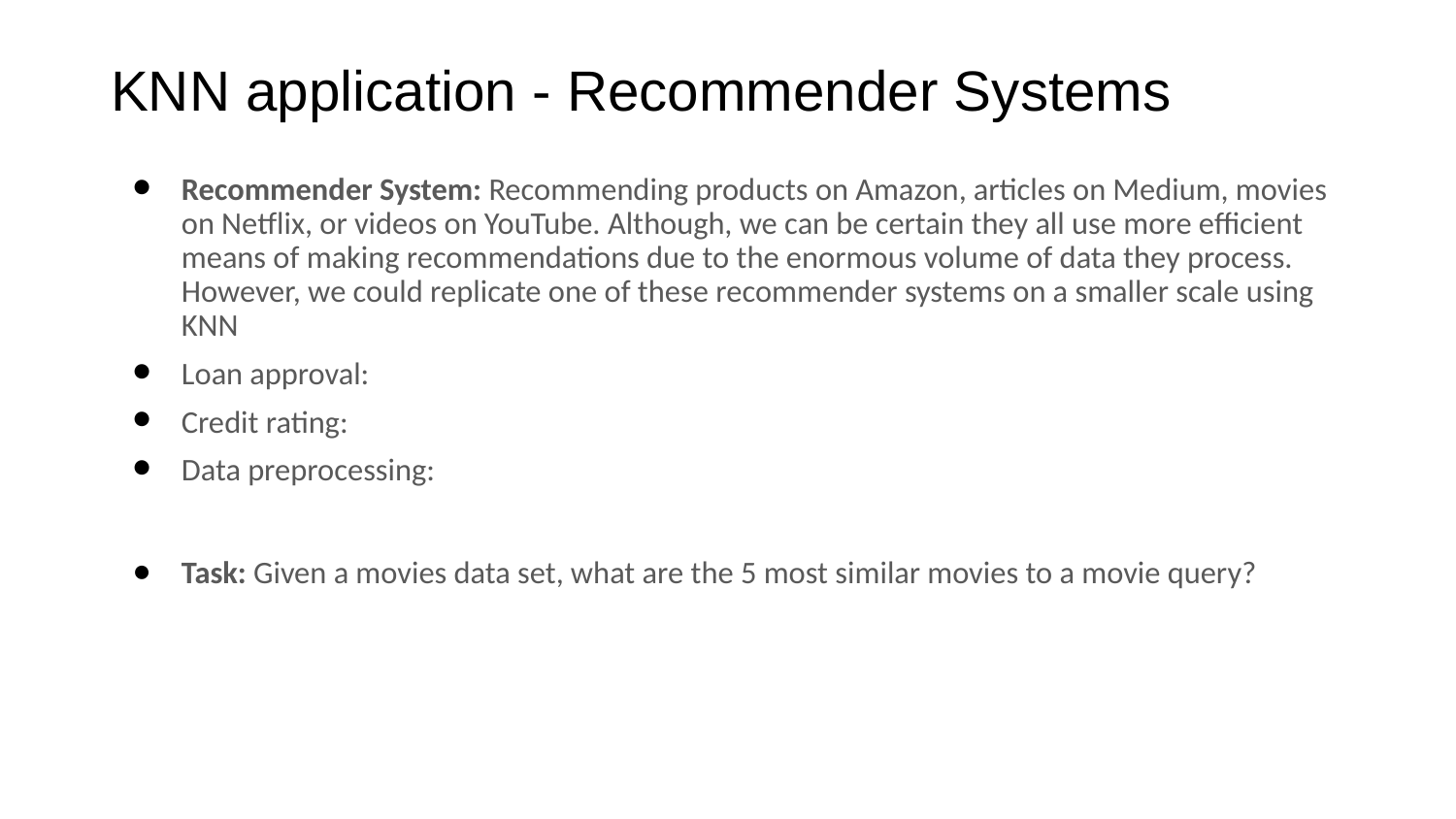

# KNN application - Recommender Systems
Recommender System: Recommending products on Amazon, articles on Medium, movies on Netflix, or videos on YouTube. Although, we can be certain they all use more efficient means of making recommendations due to the enormous volume of data they process.
However, we could replicate one of these recommender systems on a smaller scale using KNN
Loan approval:
Credit rating:
Data preprocessing:
Task: Given a movies data set, what are the 5 most similar movies to a movie query?